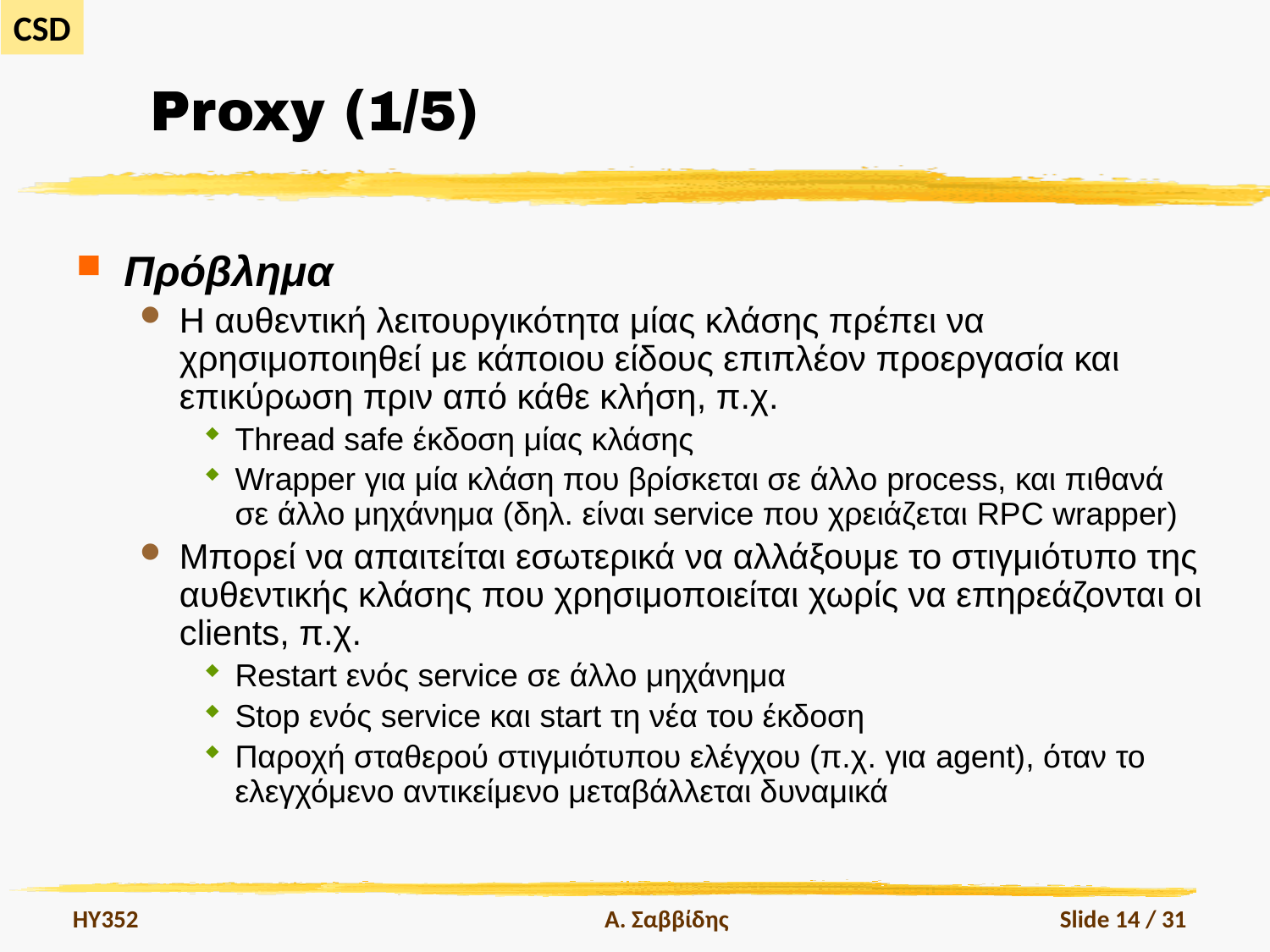

# Proxy (1/5)
Πρόβλημα
Η αυθεντική λειτουργικότητα μίας κλάσης πρέπει να χρησιμοποιηθεί με κάποιου είδους επιπλέον προεργασία και επικύρωση πριν από κάθε κλήση, π.χ.
Thread safe έκδοση μίας κλάσης
Wrapper για μία κλάση που βρίσκεται σε άλλο process, και πιθανά σε άλλο μηχάνημα (δηλ. είναι service που χρειάζεται RPC wrapper)
Μπορεί να απαιτείται εσωτερικά να αλλάξουμε το στιγμιότυπο της αυθεντικής κλάσης που χρησιμοποιείται χωρίς να επηρεάζονται οι clients, π.χ.
Restart ενός service σε άλλο μηχάνημα
Stop ενός service και start τη νέα του έκδοση
Παροχή σταθερού στιγμιότυπου ελέγχου (π.χ. για agent), όταν το ελεγχόμενο αντικείμενο μεταβάλλεται δυναμικά
HY352
Α. Σαββίδης
Slide 14 / 31